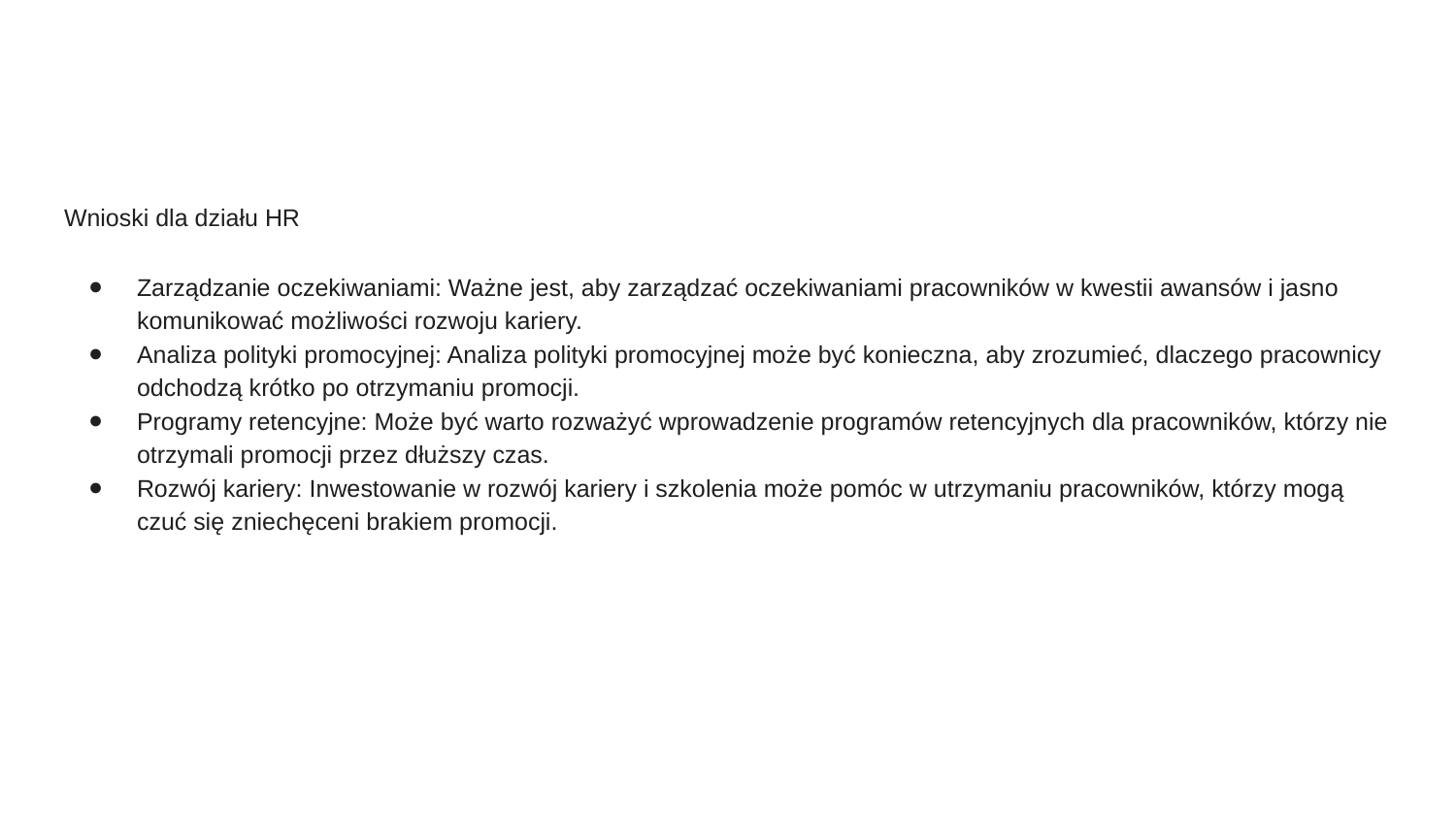

Wnioski dla działu HR
Zarządzanie oczekiwaniami: Ważne jest, aby zarządzać oczekiwaniami pracowników w kwestii awansów i jasno komunikować możliwości rozwoju kariery.
Analiza polityki promocyjnej: Analiza polityki promocyjnej może być konieczna, aby zrozumieć, dlaczego pracownicy odchodzą krótko po otrzymaniu promocji.
Programy retencyjne: Może być warto rozważyć wprowadzenie programów retencyjnych dla pracowników, którzy nie otrzymali promocji przez dłuższy czas.
Rozwój kariery: Inwestowanie w rozwój kariery i szkolenia może pomóc w utrzymaniu pracowników, którzy mogą czuć się zniechęceni brakiem promocji.